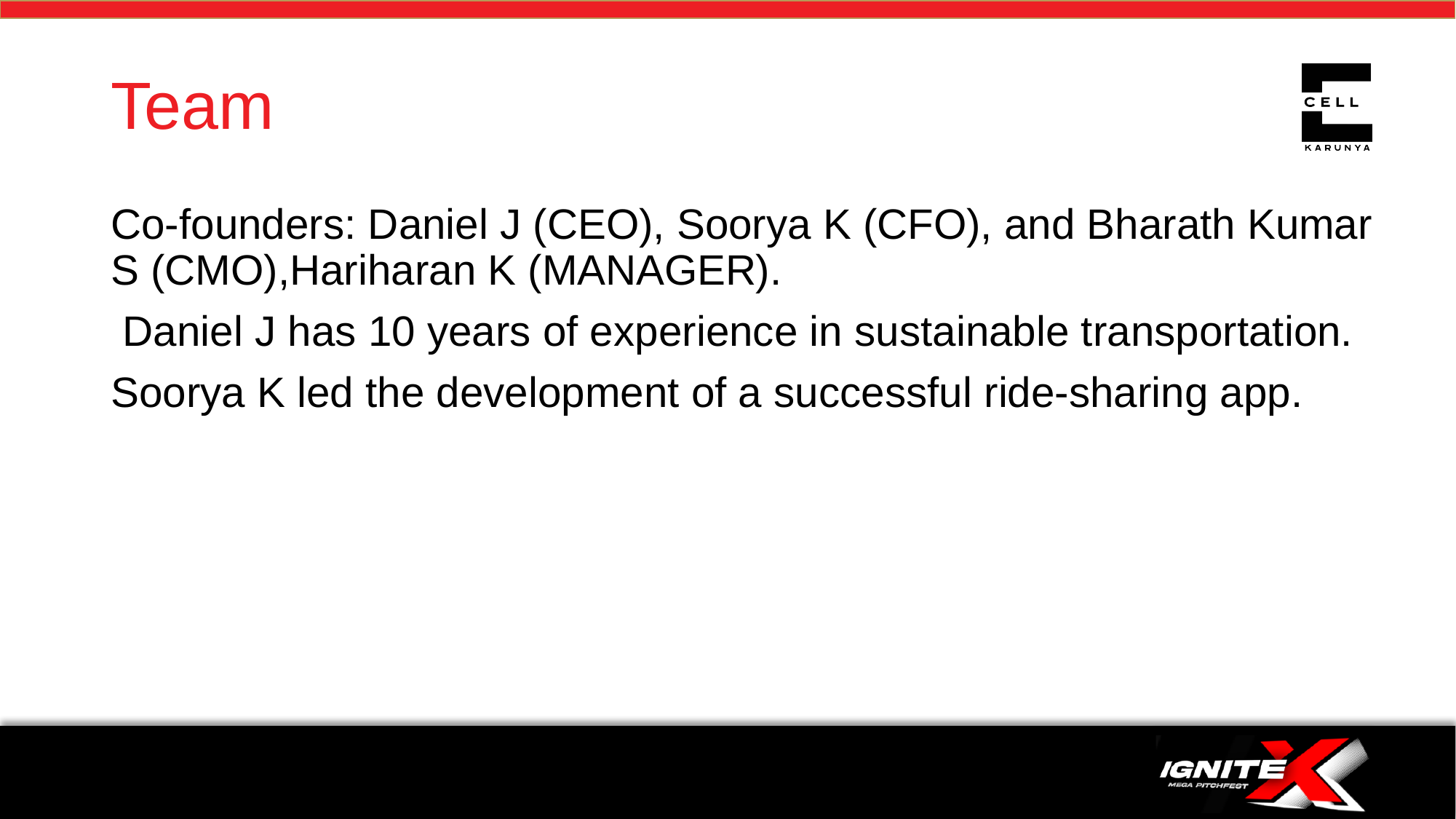

# Team
Co-founders: Daniel J (CEO), Soorya K (CFO), and Bharath Kumar S (CMO),Hariharan K (MANAGER).
 Daniel J has 10 years of experience in sustainable transportation.
Soorya K led the development of a successful ride-sharing app.